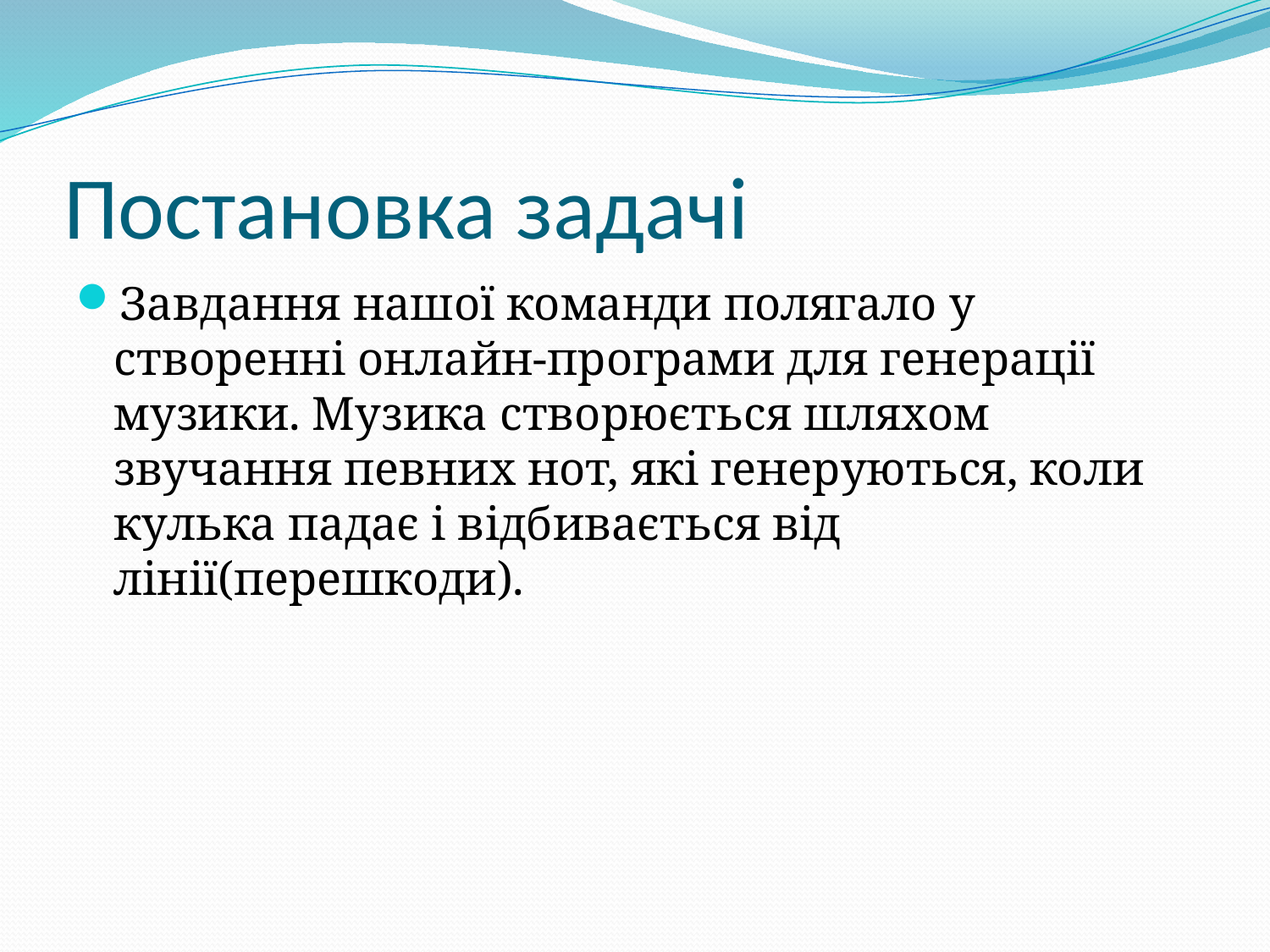

# Постановка задачі
Завдання нашої команди полягало у створенні онлайн-програми для генерації музики. Музика створюється шляхом звучання певних нот, які генеруються, коли кулька падає і відбивається від лінії(перешкоди).